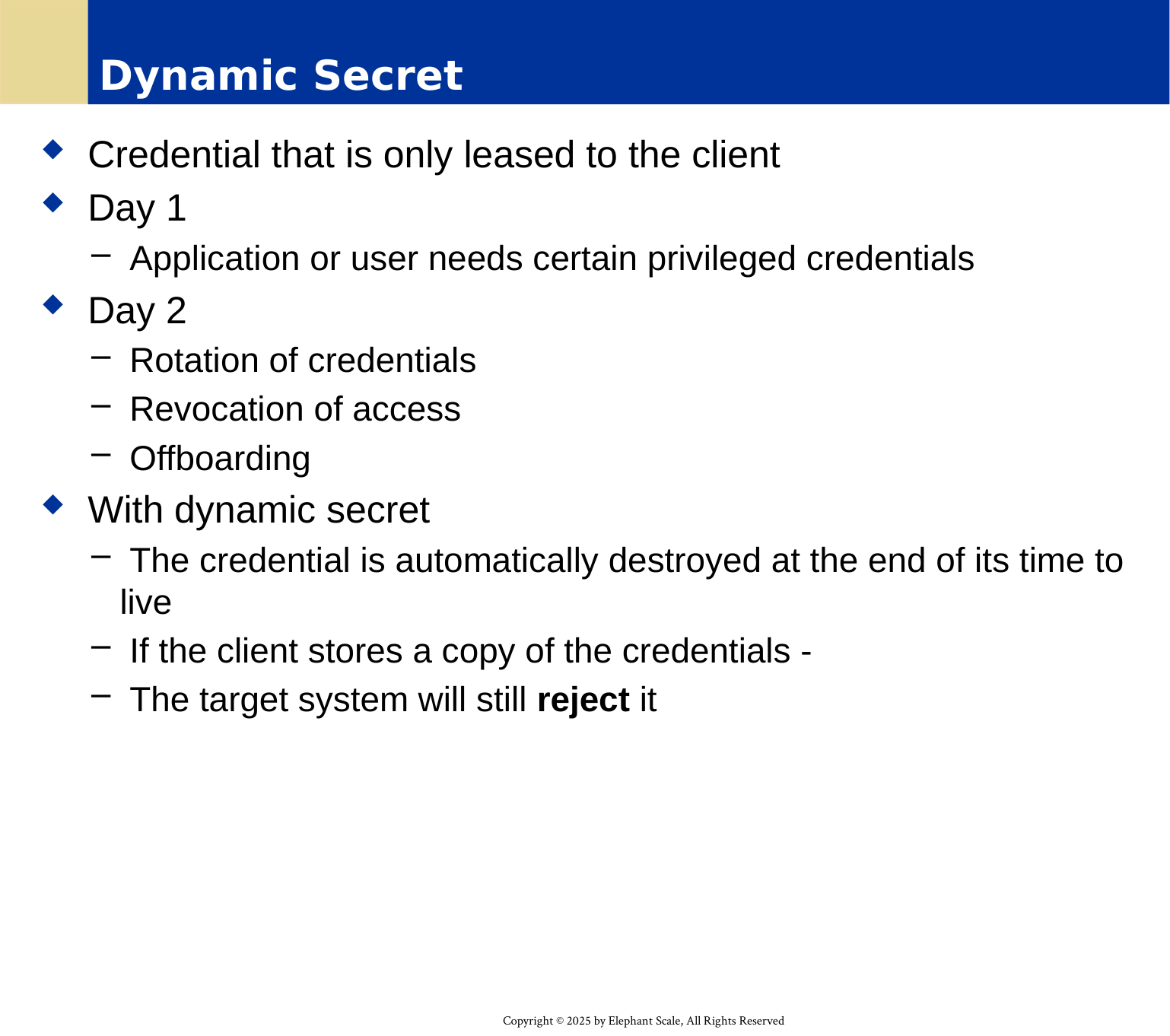

# Dynamic Secret
 Credential that is only leased to the client
 Day 1
 Application or user needs certain privileged credentials
 Day 2
 Rotation of credentials
 Revocation of access
 Offboarding
 With dynamic secret
 The credential is automatically destroyed at the end of its time to live
 If the client stores a copy of the credentials -
 The target system will still reject it
Copyright © 2025 by Elephant Scale, All Rights Reserved